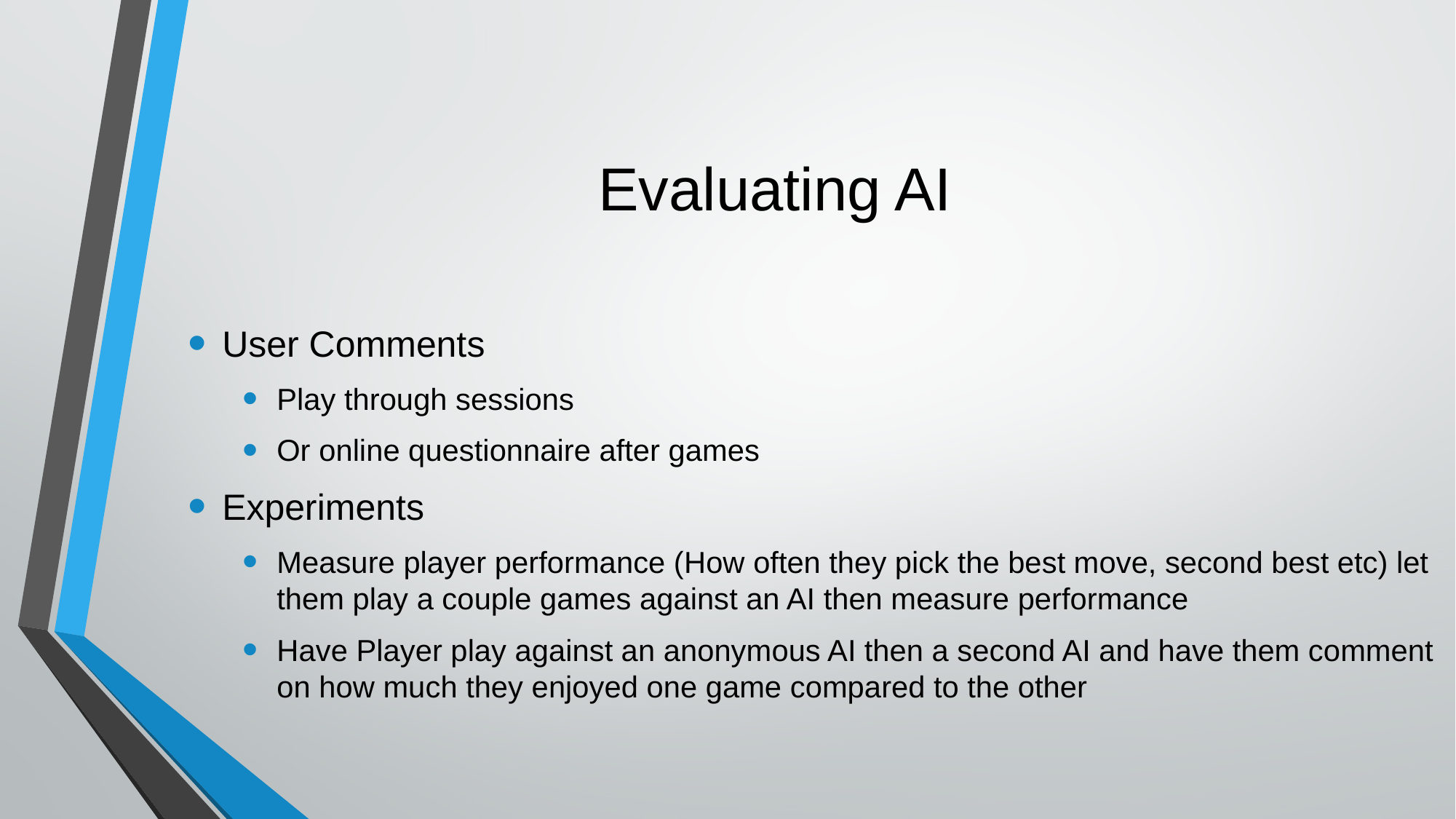

# Evaluating AI
User Comments
Play through sessions
Or online questionnaire after games
Experiments
Measure player performance (How often they pick the best move, second best etc) let them play a couple games against an AI then measure performance
Have Player play against an anonymous AI then a second AI and have them comment on how much they enjoyed one game compared to the other